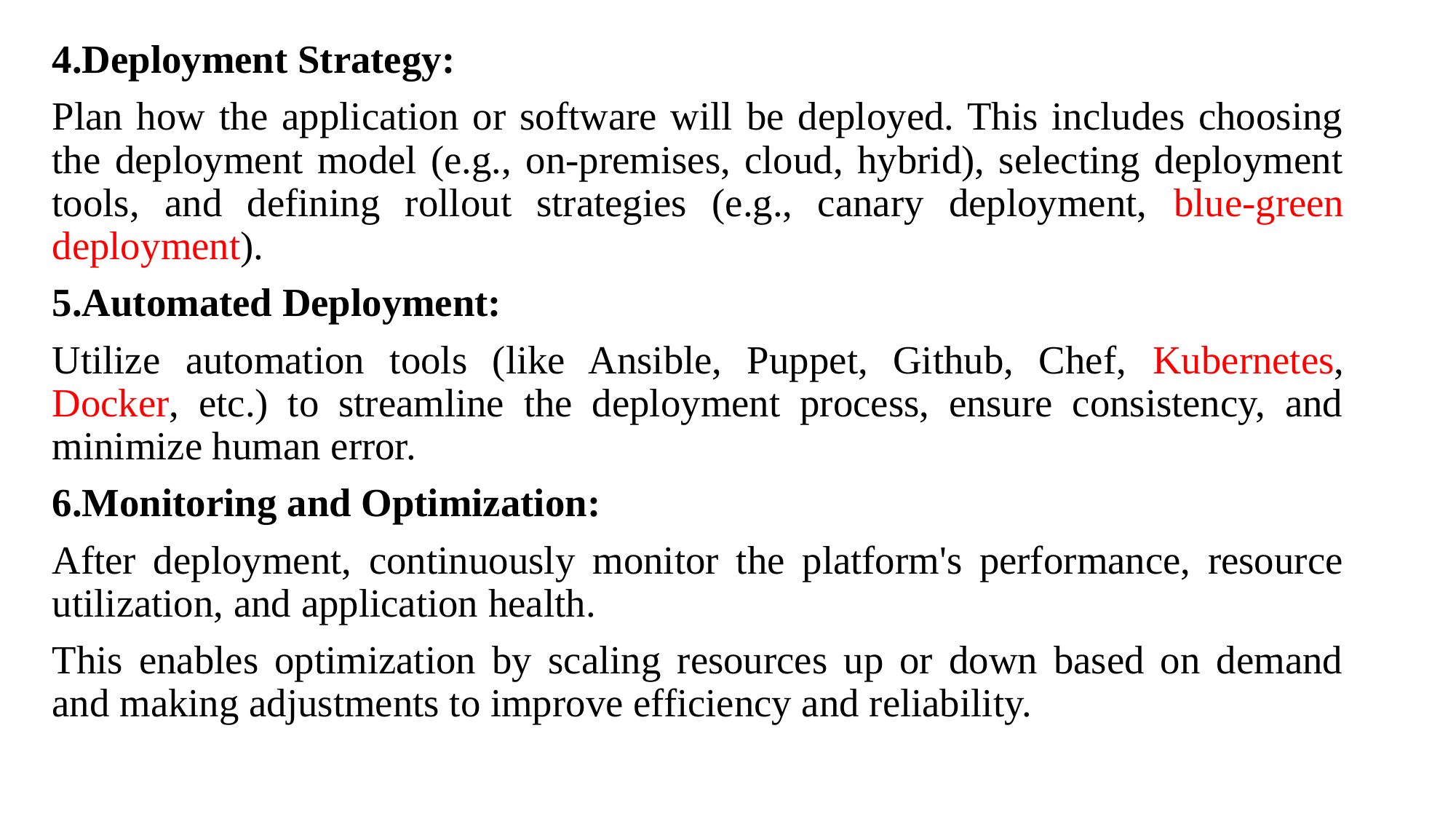

4.Deployment Strategy:
Plan how the application or software will be deployed. This includes choosing the deployment model (e.g., on-premises, cloud, hybrid), selecting deployment tools, and defining rollout strategies (e.g., canary deployment, blue-green deployment).
5.Automated Deployment:
Utilize automation tools (like Ansible, Puppet, Github, Chef, Kubernetes, Docker, etc.) to streamline the deployment process, ensure consistency, and minimize human error.
6.Monitoring and Optimization:
After deployment, continuously monitor the platform's performance, resource utilization, and application health.
This enables optimization by scaling resources up or down based on demand and making adjustments to improve efficiency and reliability.